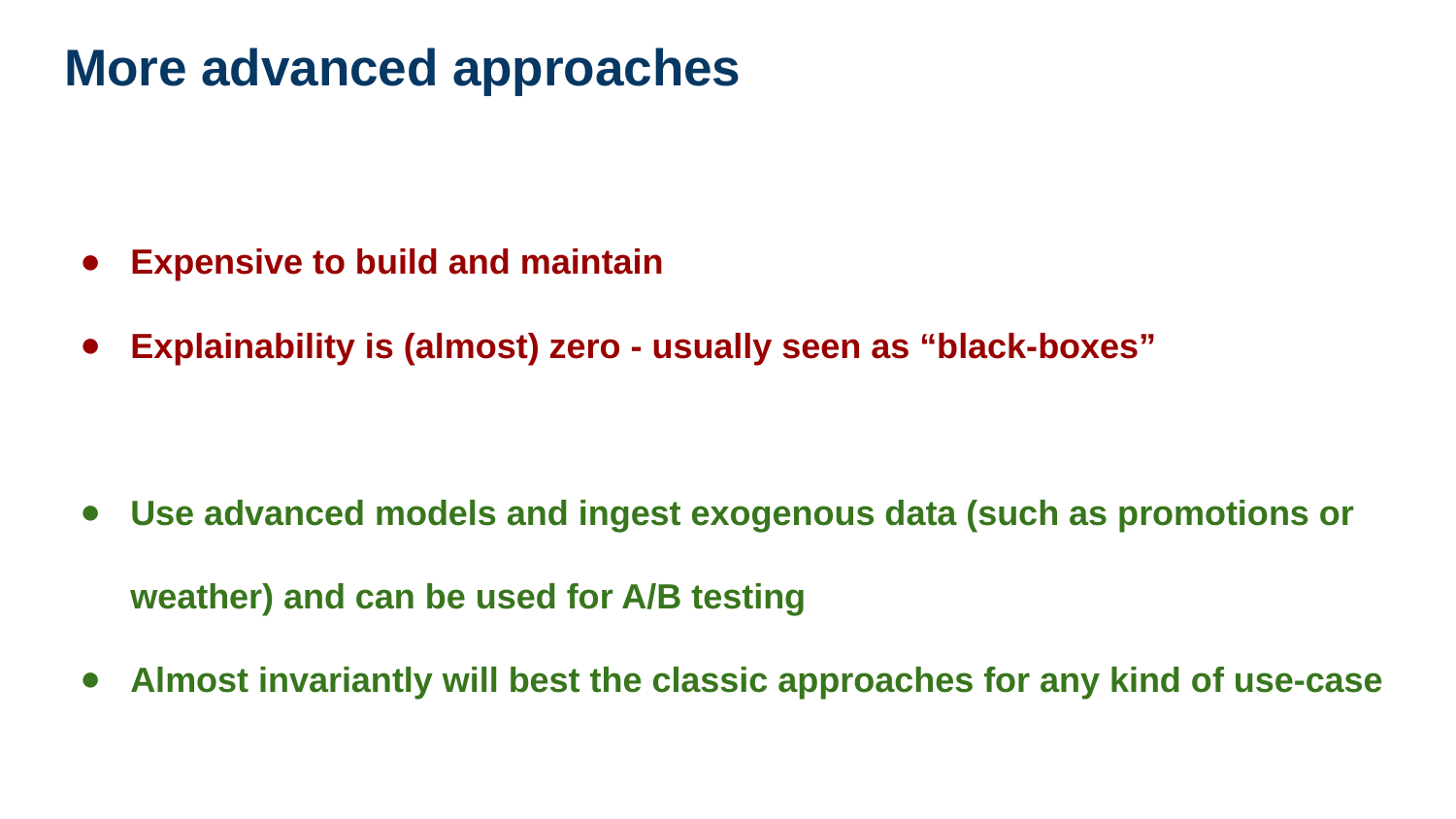

# More advanced approaches
Expensive to build and maintain
Explainability is (almost) zero - usually seen as “black-boxes”
Use advanced models and ingest exogenous data (such as promotions or weather) and can be used for A/B testing
Almost invariantly will best the classic approaches for any kind of use-case